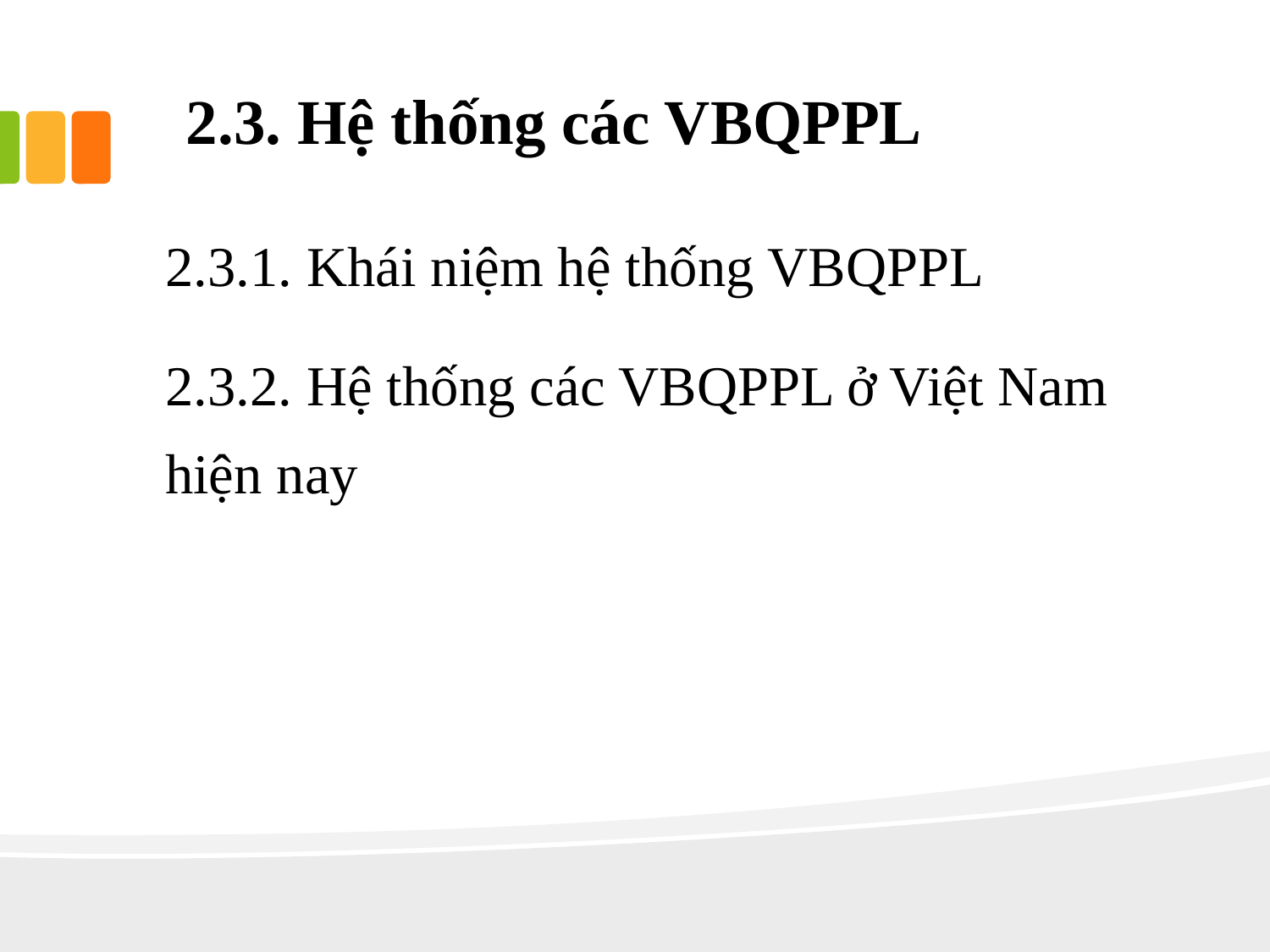

# 2.3. Hệ thống các VBQPPL
2.3.1. Khái niệm hệ thống VBQPPL
2.3.2. Hệ thống các VBQPPL ở Việt Nam hiện nay